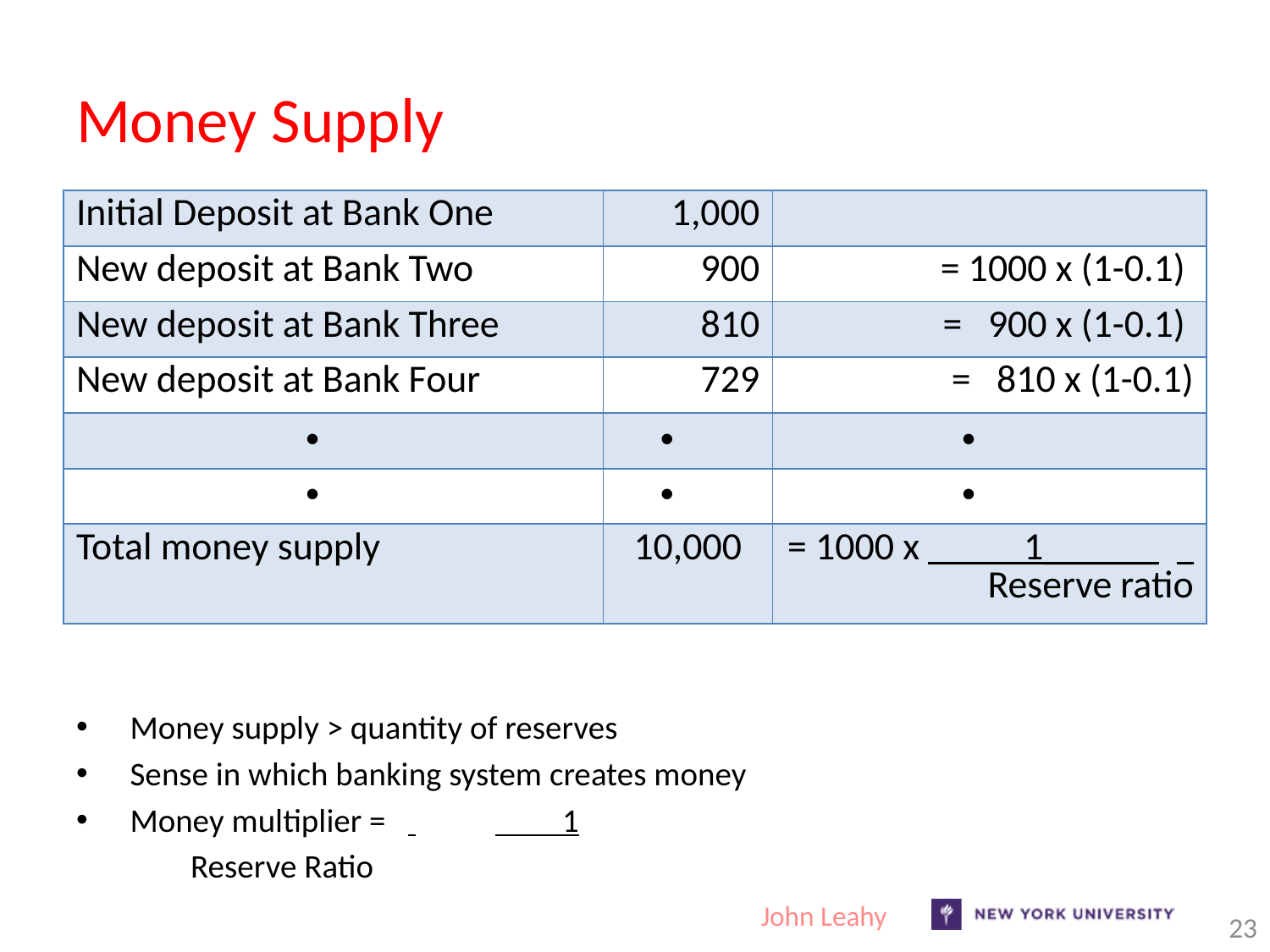

# Money Supply

Money supply > quantity of reserves
Sense in which banking system creates money
Money multiplier =    	         1
				           Reserve Ratio

| Initial Deposit at Bank One | 1,000 |  |
| --- | --- | --- |
| New deposit at Bank Two | 900 | = 1000 x (1-0.1) |
| New deposit at Bank Three | 810 | = 900 x (1-0.1) |
| New deposit at Bank Four | 729 | = 810 x (1-0.1) |
|  |  |  |
|  |  |  |
| Total money supply | 10,000 | = 1000 x 1\_\_\_\_\_\_ Reserve ratio |
John Leahy
23